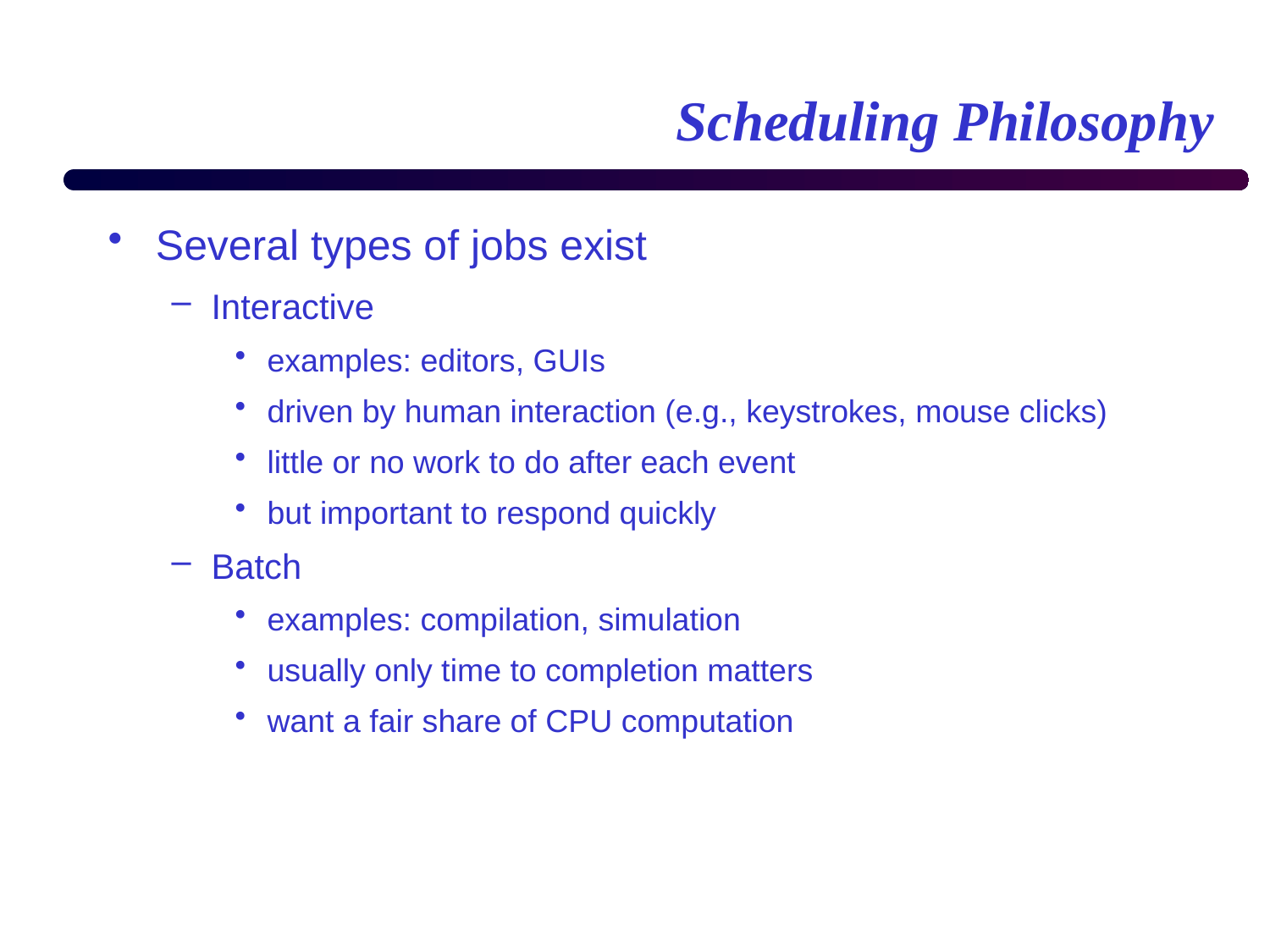

# Scheduling Philosophy
Several types of jobs exist
Interactive
examples: editors, GUIs
driven by human interaction (e.g., keystrokes, mouse clicks)
little or no work to do after each event
but important to respond quickly
Batch
examples: compilation, simulation
usually only time to completion matters
want a fair share of CPU computation